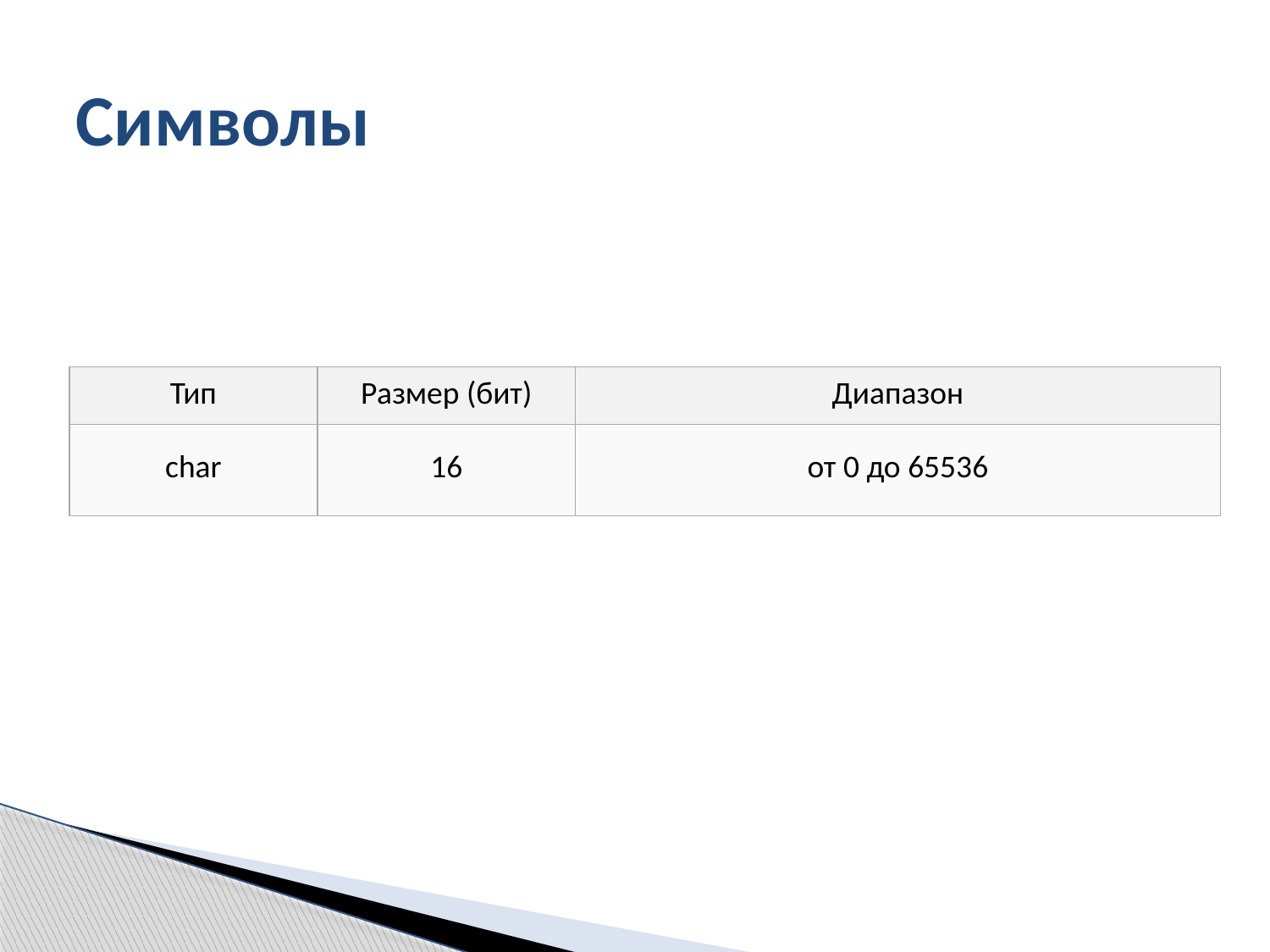

# Символы
| Тип | Размер (бит) | Диапазон |
| --- | --- | --- |
| char | 16 | от 0 до 65536 |